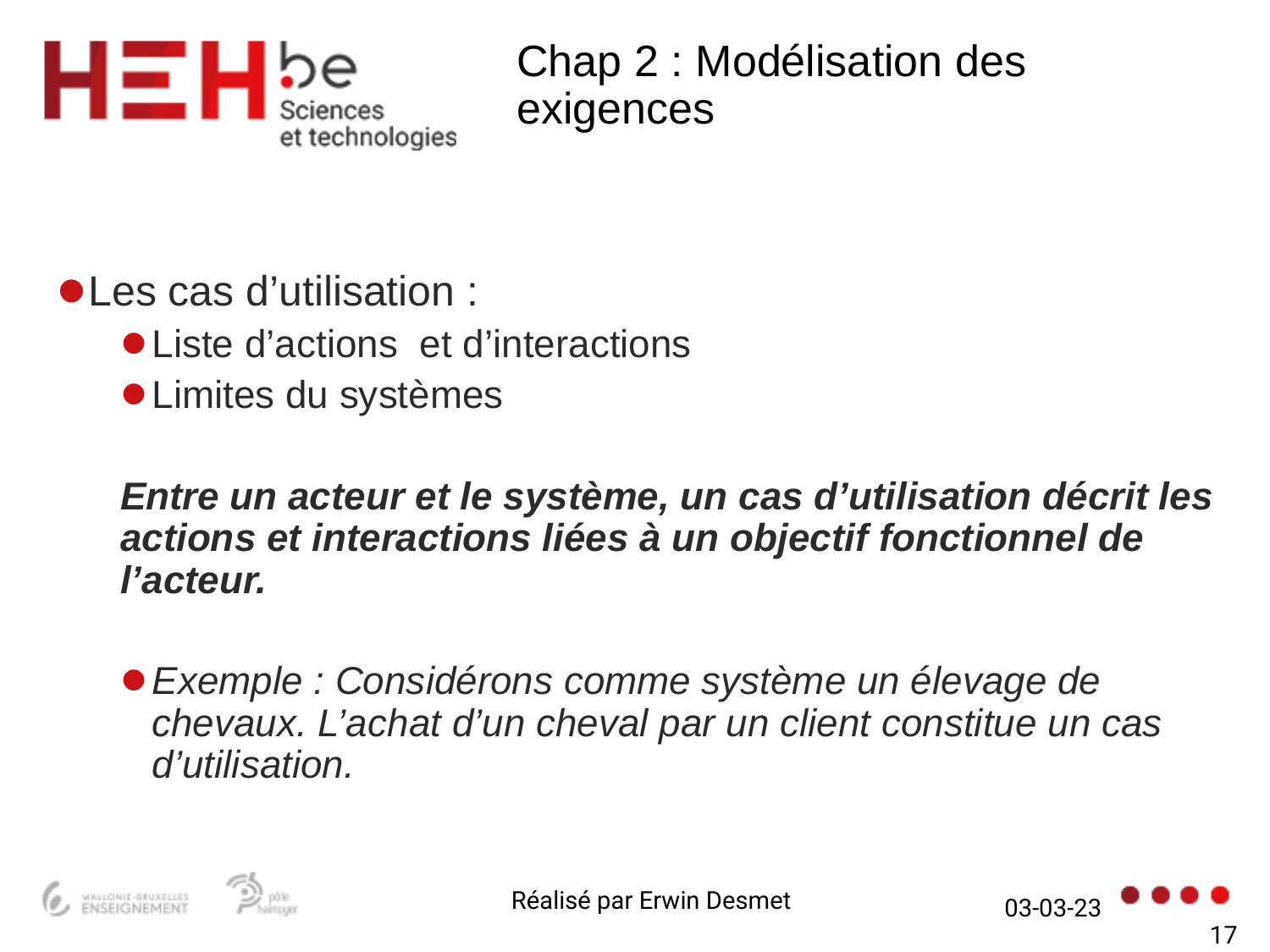

# Chap 2 : Modélisation des exigences
Les cas d’utilisation :
Liste d’actions  et d’interactions
Limites du systèmes

Entre un acteur et le système, un cas d’utilisation décrit les actions et interactions liées à un objectif fonctionnel de l’acteur.

Exemple : Considérons comme système un élevage de chevaux. L’achat d’un cheval par un client constitue un cas d’utilisation.